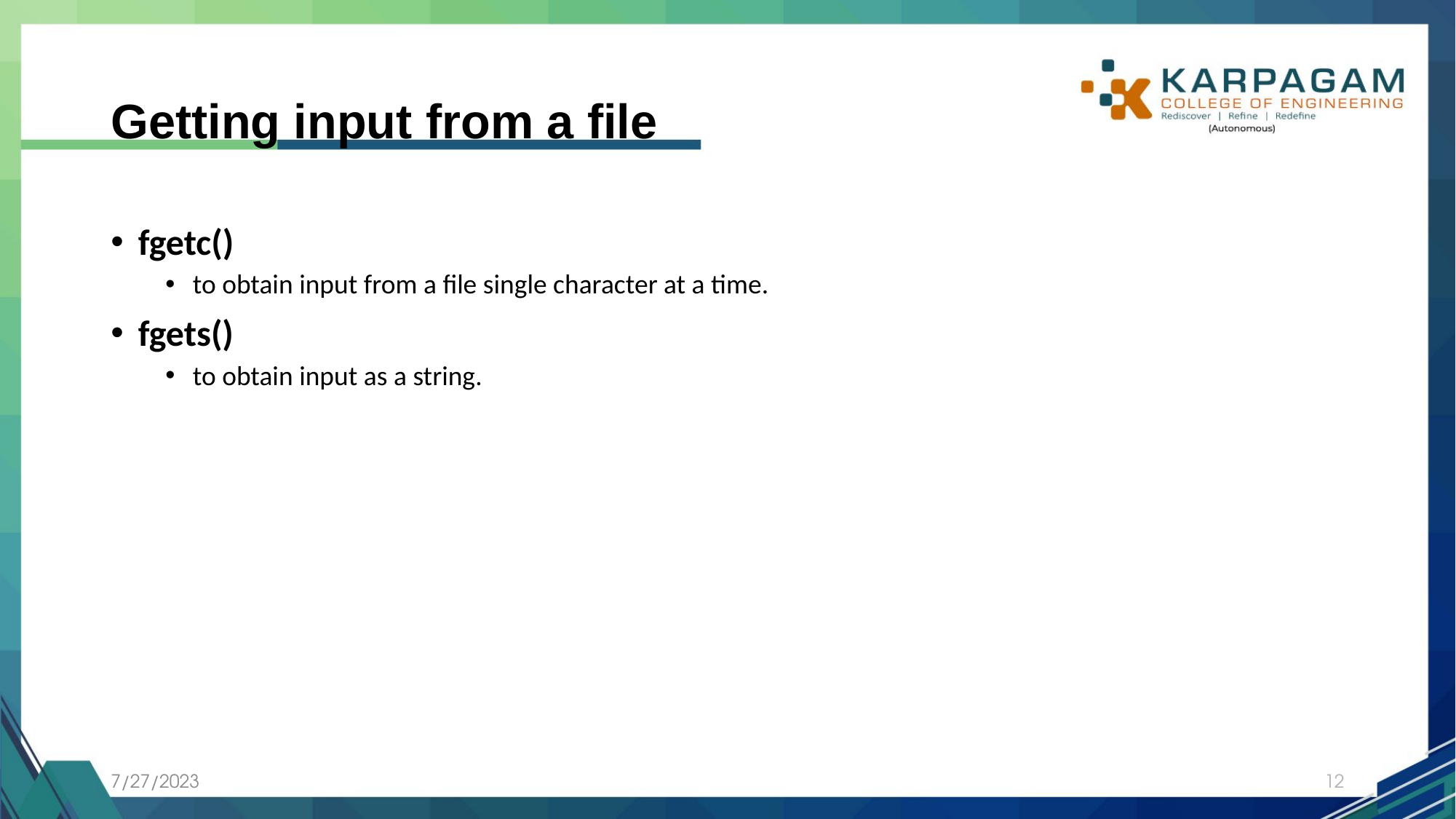

# Getting input from a file
fgetc()
to obtain input from a file single character at a time.
fgets()
to obtain input as a string.
7/27/2023
12